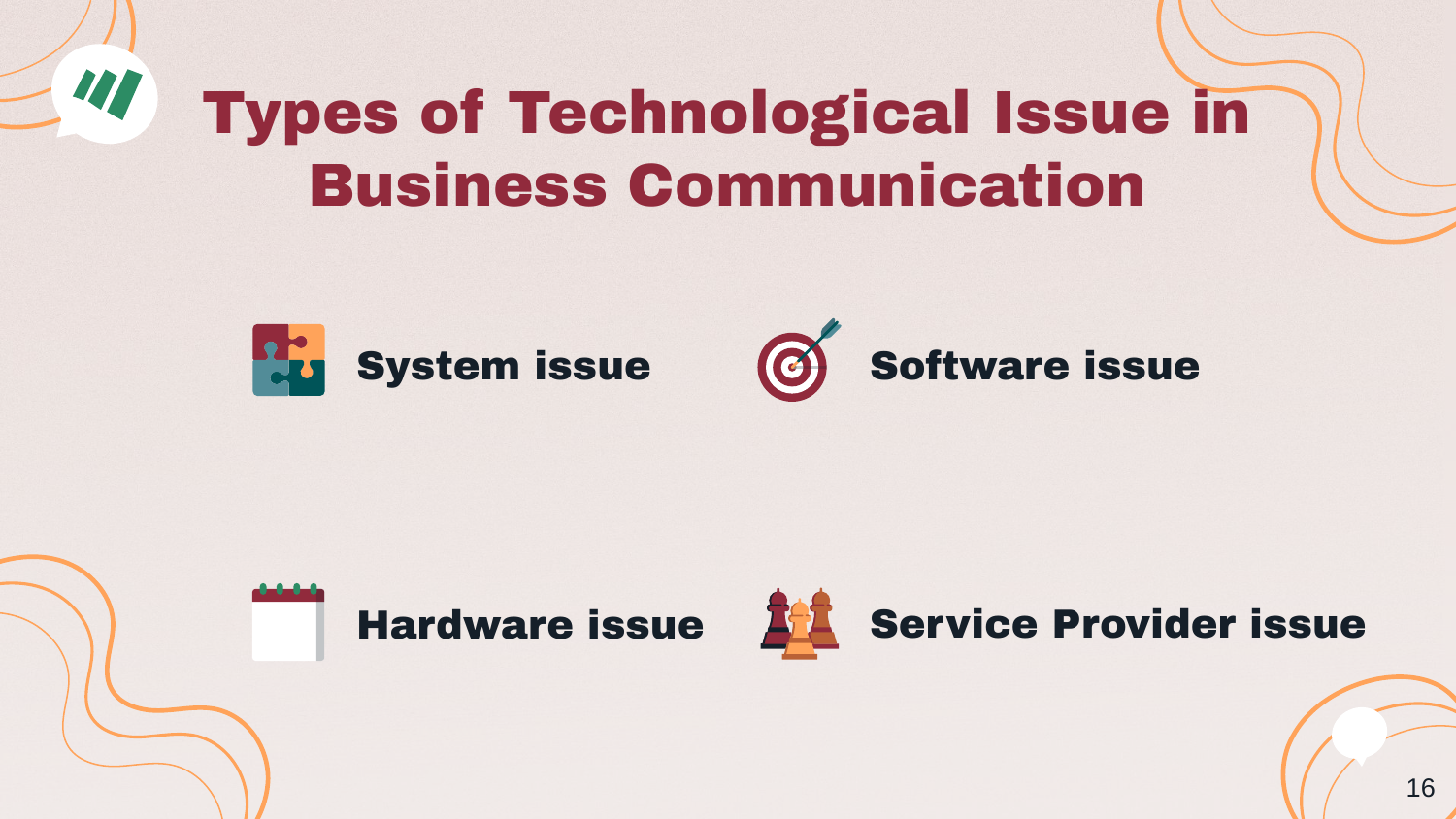

# Types of Technological Issue in Business Communication

System issue
Software issue

Service Provider issue
Hardware issue

16